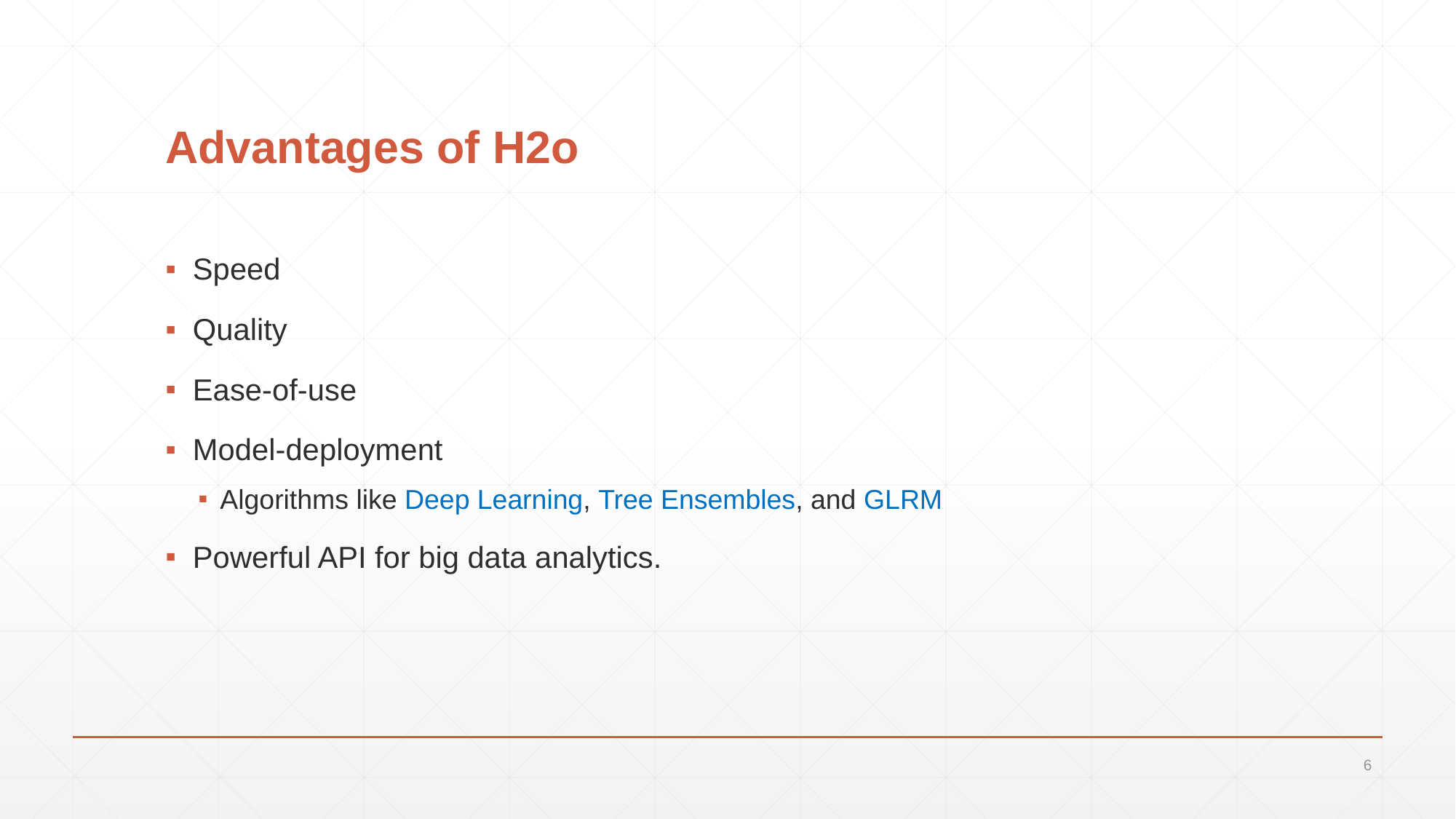

# Advantages of H2o
Speed
Quality
Ease-of-use
Model-deployment
Algorithms like Deep Learning, Tree Ensembles, and GLRM
Powerful API for big data analytics.
6